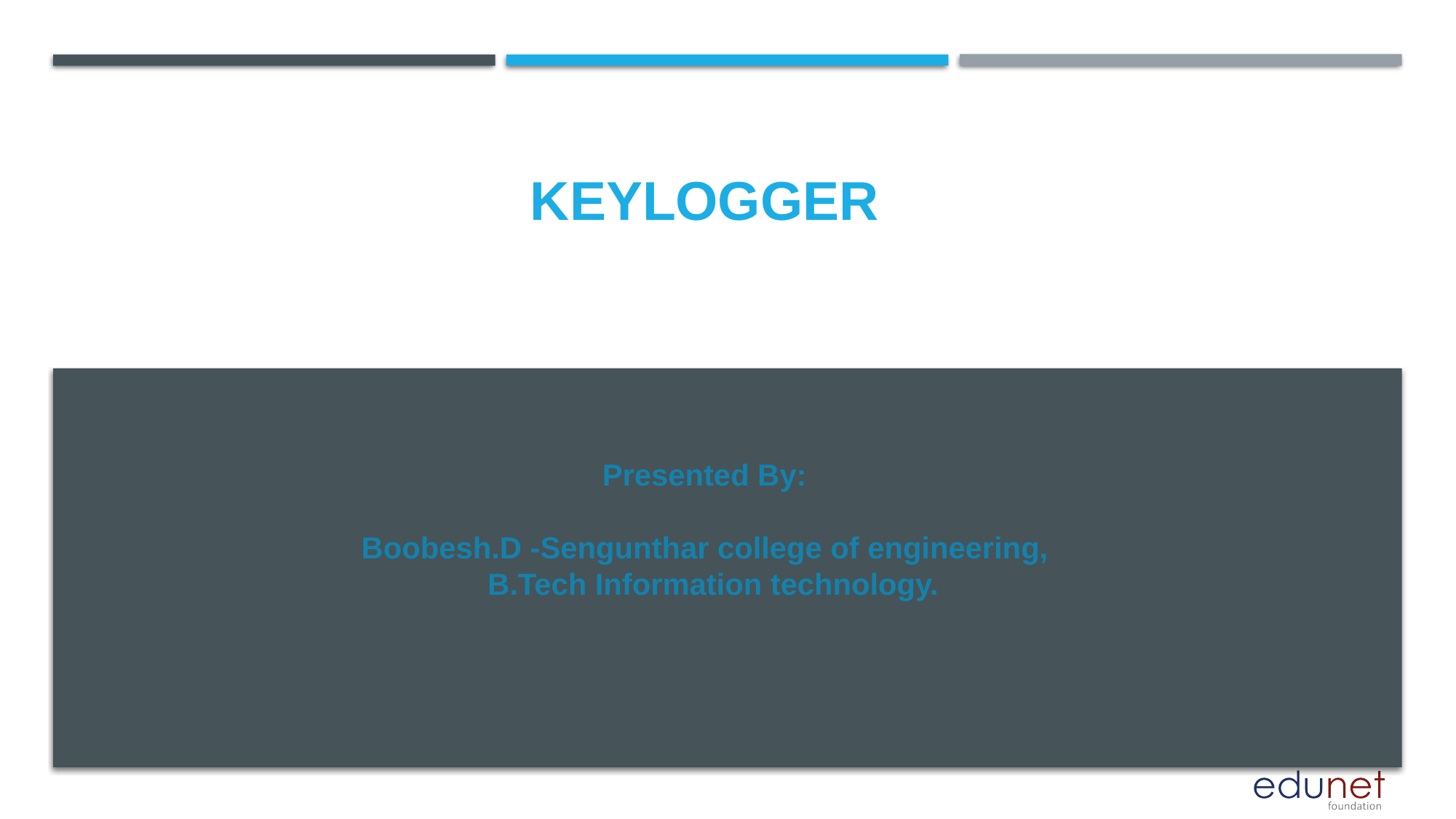

# keylogger
Presented By:

Boobesh.D -Sengunthar college of engineering,
  B.Tech Information technology.